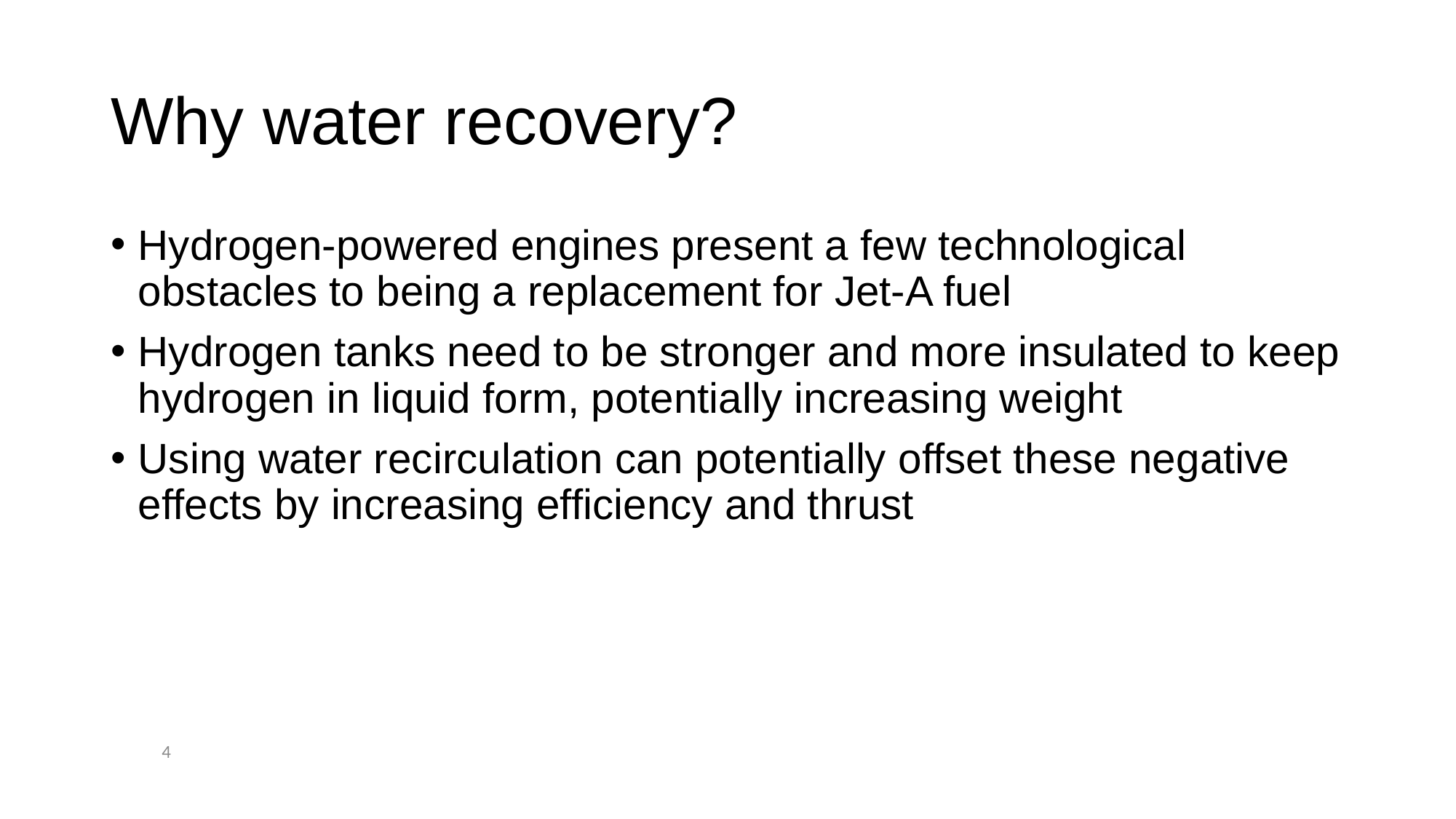

# Why water recovery?
Hydrogen-powered engines present a few technological obstacles to being a replacement for Jet-A fuel
Hydrogen tanks need to be stronger and more insulated to keep hydrogen in liquid form, potentially increasing weight
Using water recirculation can potentially offset these negative effects by increasing efficiency and thrust

4